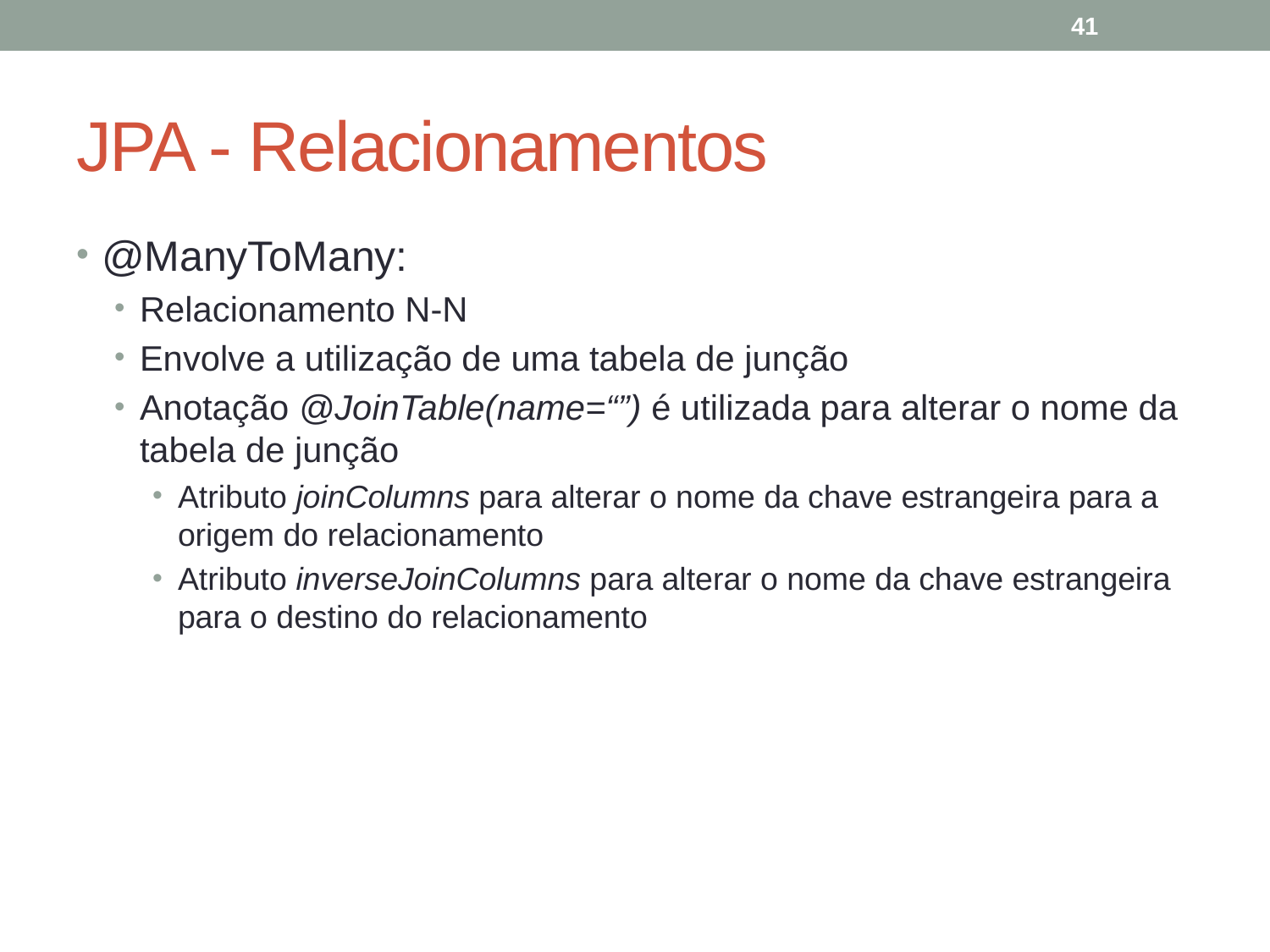

41
# JPA - Relacionamentos
@ManyToMany:
Relacionamento N-N
Envolve a utilização de uma tabela de junção
Anotação @JoinTable(name=“”) é utilizada para alterar o nome da tabela de junção
Atributo joinColumns para alterar o nome da chave estrangeira para a origem do relacionamento
Atributo inverseJoinColumns para alterar o nome da chave estrangeira para o destino do relacionamento